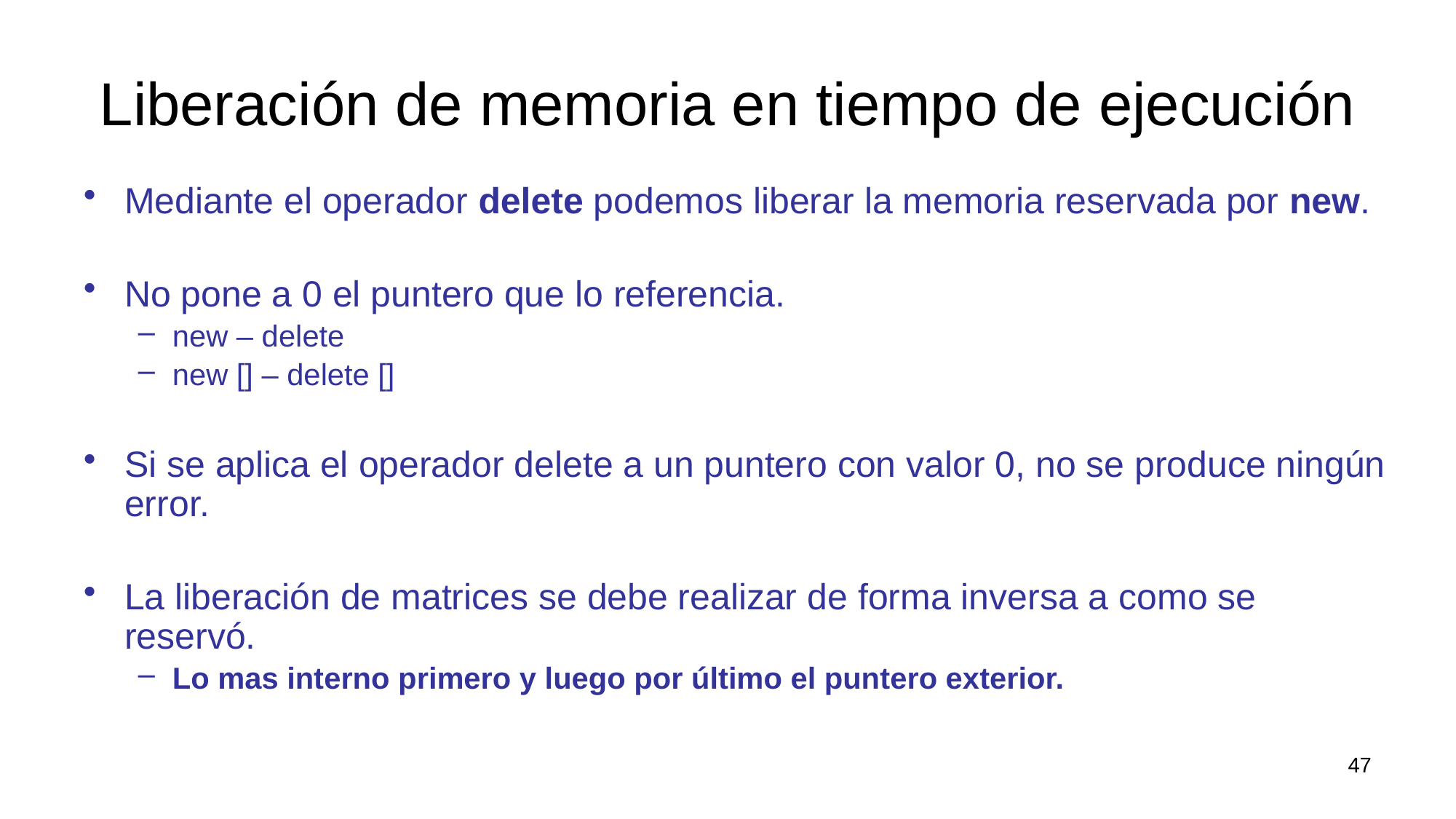

# Liberación de memoria en tiempo de ejecución
Mediante el operador delete podemos liberar la memoria reservada por new.

No pone a 0 el puntero que lo referencia.
new – delete
new [] – delete []

Si se aplica el operador delete a un puntero con valor 0, no se produce ningún error.

La liberación de matrices se debe realizar de forma inversa a como se reservó.
Lo mas interno primero y luego por último el puntero exterior.

47